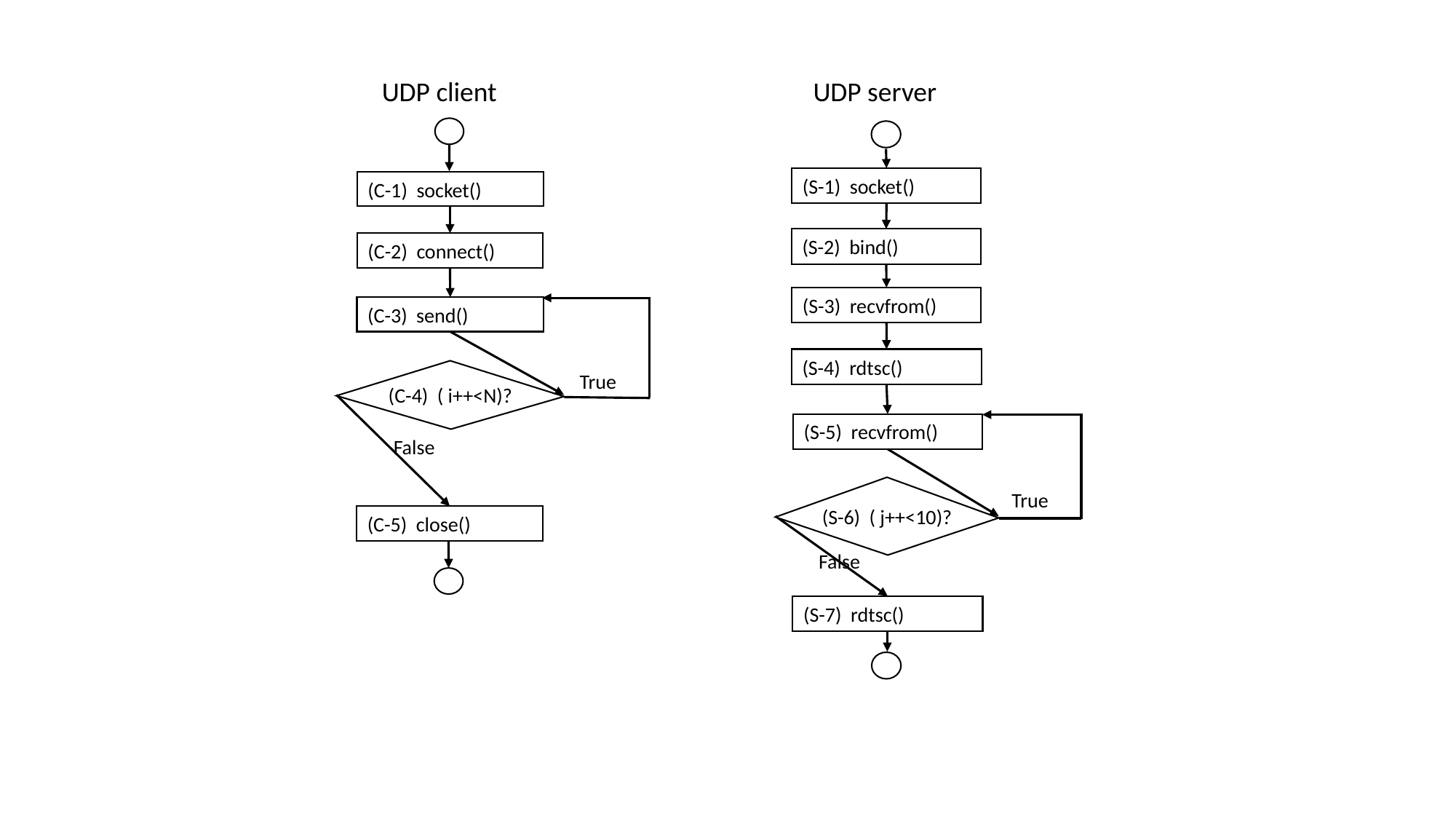

UDP client

(C-1)  socket()
(C-2)  connect()
(C-3)  send()
(C-4)  ( i++<N)?
True
False
(C-5)  close()

UDP server

(S-1)  socket()
(S-2)  bind()
(S-3)  recvfrom()
(S-4)  rdtsc()
(S-5)  recvfrom()
(S-6)  ( j++<10)?
True
False
(S-7)  rdtsc()